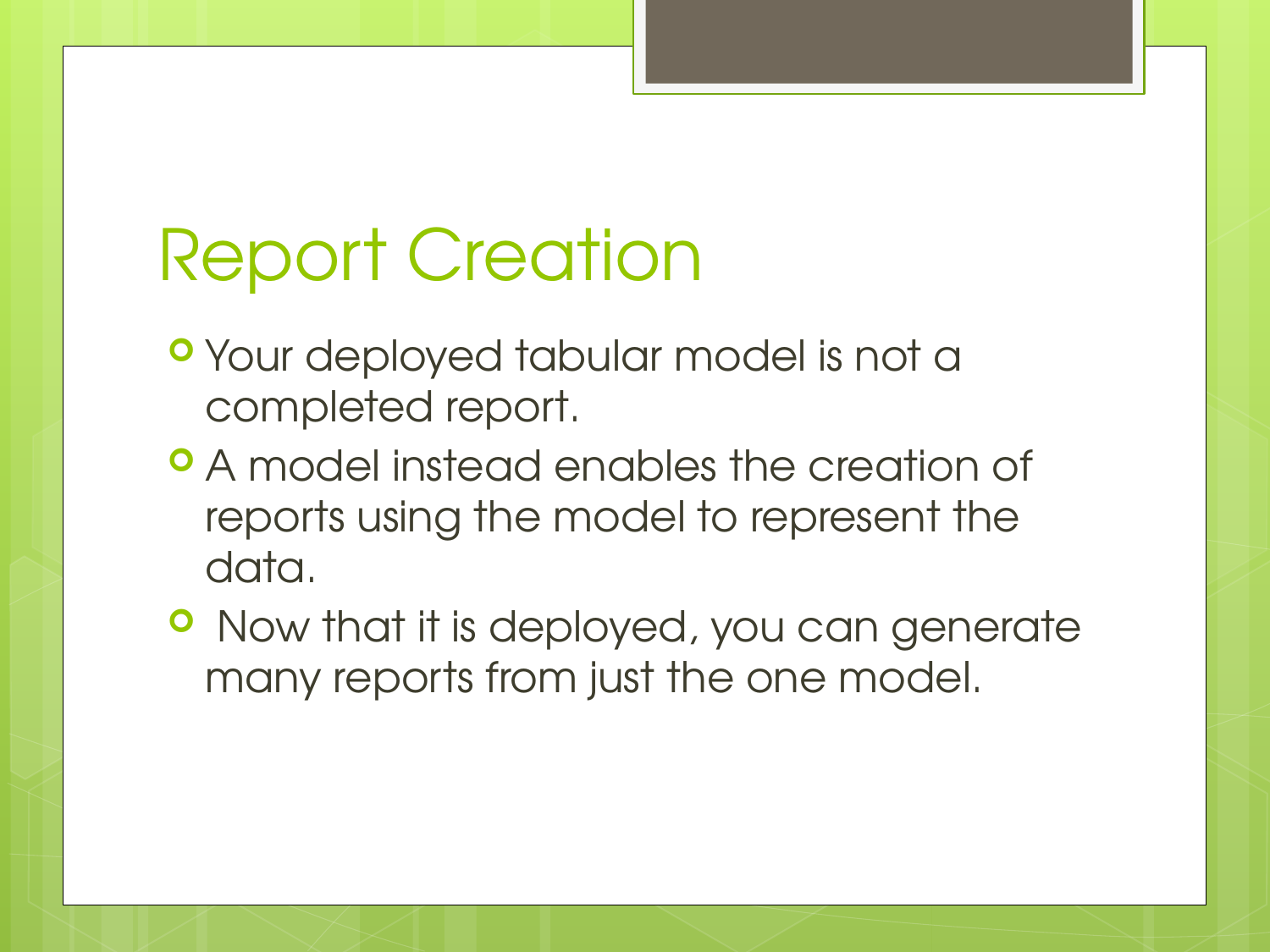

# Report Creation
Your deployed tabular model is not a completed report.
A model instead enables the creation of reports using the model to represent the data.
 Now that it is deployed, you can generate many reports from just the one model.